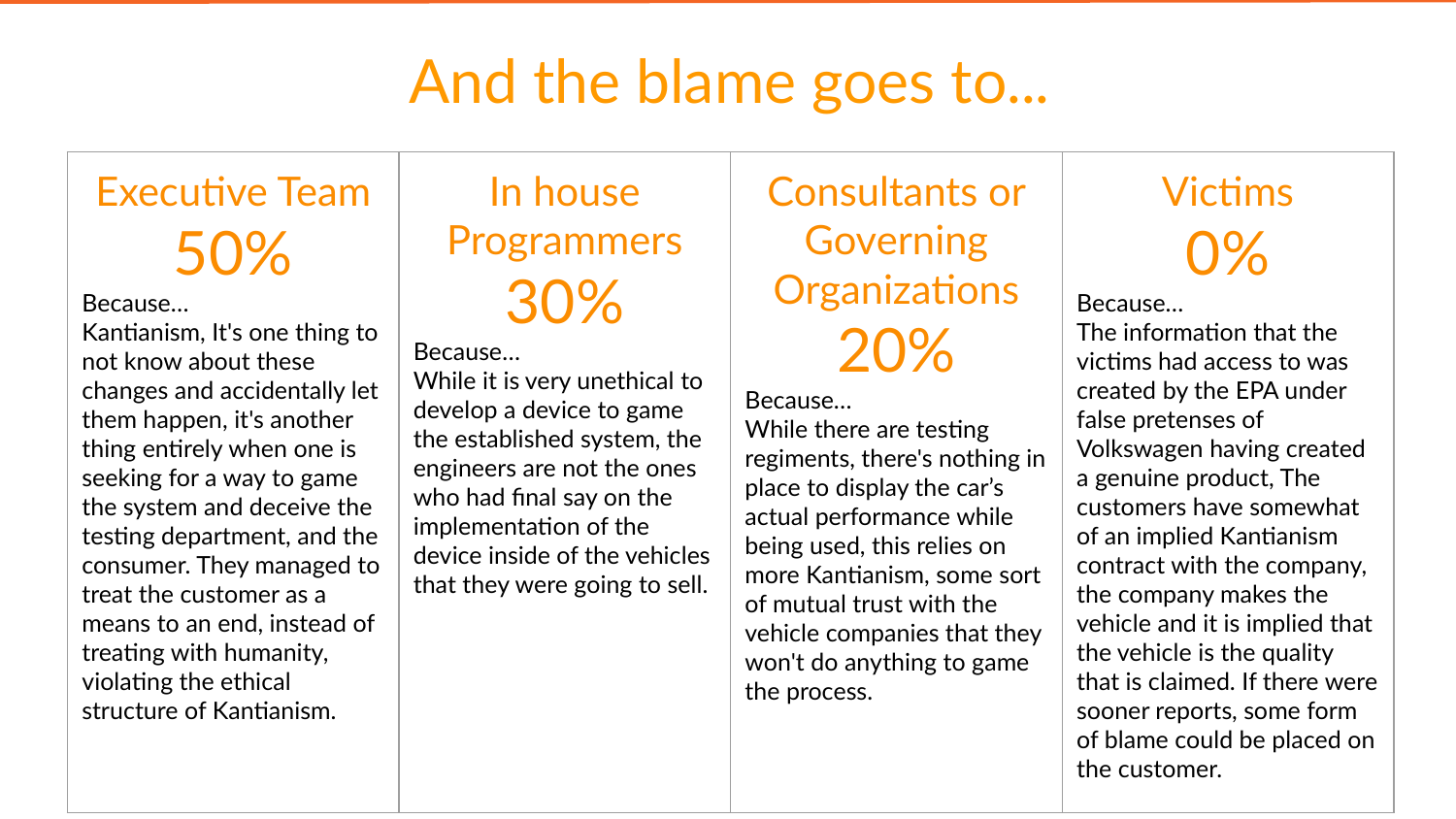

And the blame goes to...
| Executive Team 50% Because… Kantianism, It's one thing to not know about these changes and accidentally let them happen, it's another thing entirely when one is seeking for a way to game the system and deceive the testing department, and the consumer. They managed to treat the customer as a means to an end, instead of treating with humanity, violating the ethical structure of Kantianism. | In house Programmers 30% Because… While it is very unethical to develop a device to game the established system, the engineers are not the ones who had final say on the implementation of the device inside of the vehicles that they were going to sell. | Consultants or Governing Organizations 20% Because… While there are testing regiments, there's nothing in place to display the car’s actual performance while being used, this relies on more Kantianism, some sort of mutual trust with the vehicle companies that they won't do anything to game the process. | Victims 0% Because… The information that the victims had access to was created by the EPA under false pretenses of Volkswagen having created a genuine product, The customers have somewhat of an implied Kantianism contract with the company, the company makes the vehicle and it is implied that the vehicle is the quality that is claimed. If there were sooner reports, some form of blame could be placed on the customer. |
| --- | --- | --- | --- |